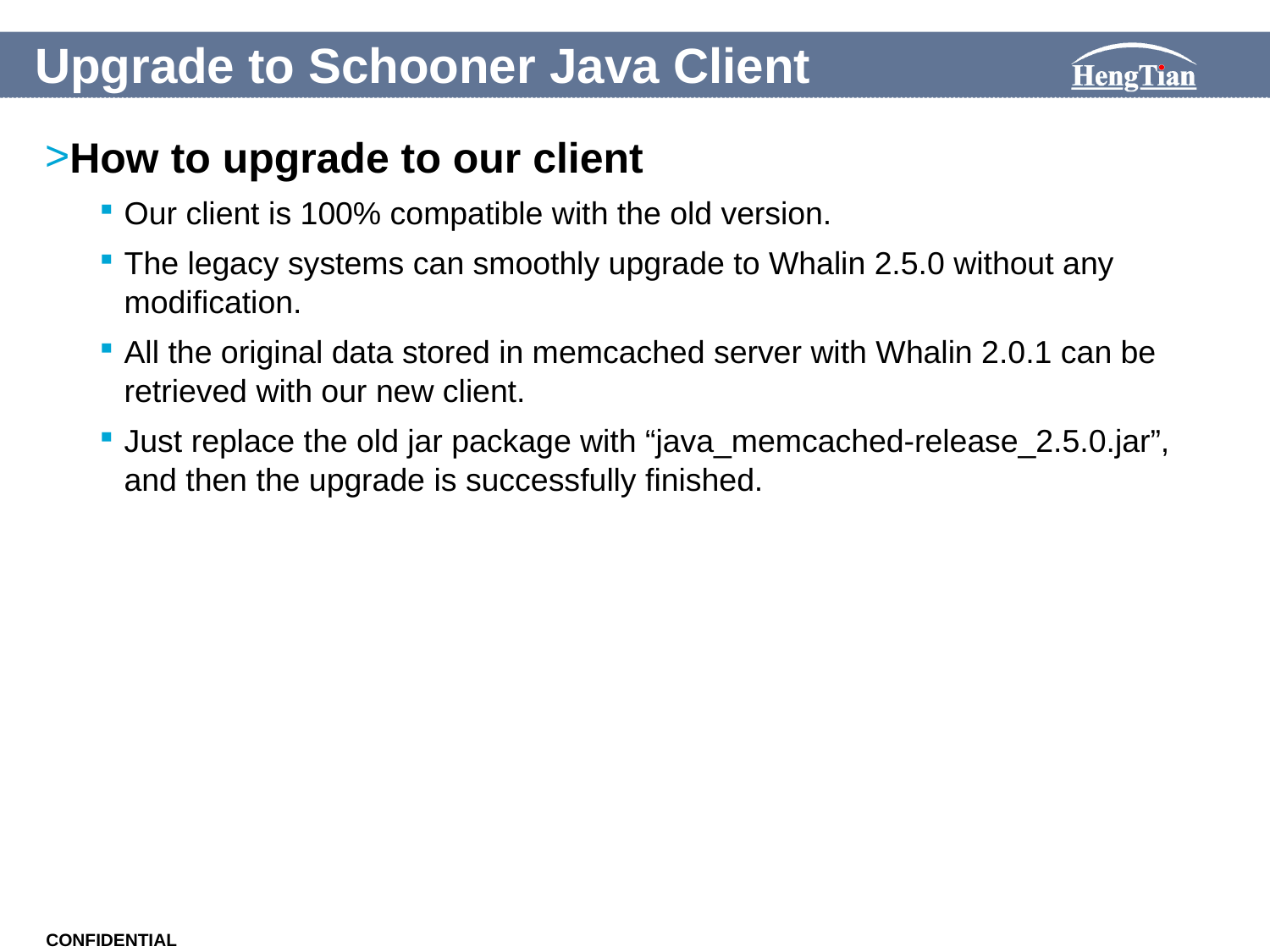

# Upgrade to Schooner Java Client
How to upgrade to our client
Our client is 100% compatible with the old version.
The legacy systems can smoothly upgrade to Whalin 2.5.0 without any modification.
All the original data stored in memcached server with Whalin 2.0.1 can be retrieved with our new client.
Just replace the old jar package with “java_memcached-release_2.5.0.jar”, and then the upgrade is successfully finished.